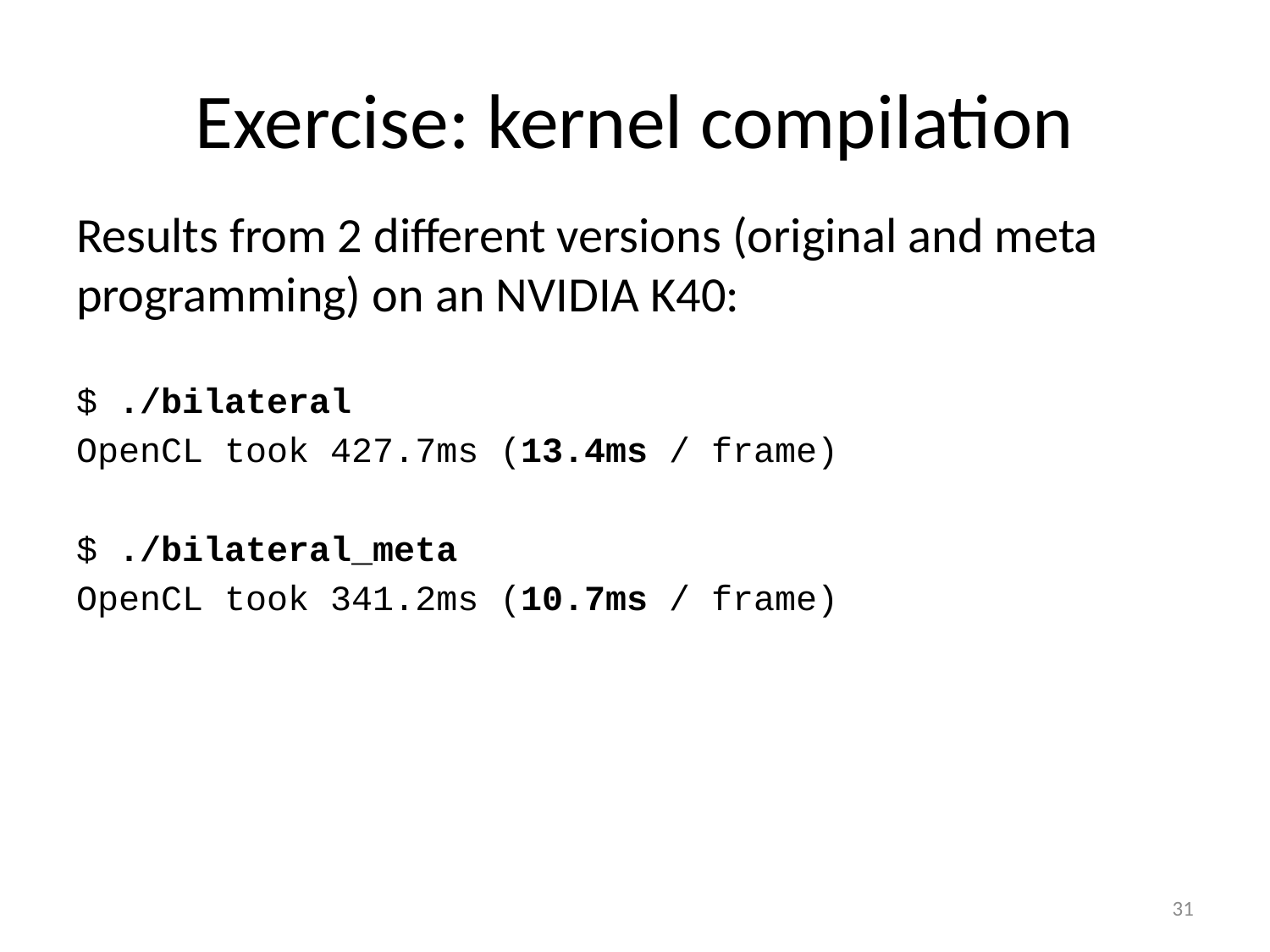

# Exercise: kernel compilation
Results from 2 different versions (original and meta programming) on an NVIDIA K40:

$ ./bilateral
OpenCL took 427.7ms (13.4ms / frame)

$ ./bilateral_meta
OpenCL took 341.2ms (10.7ms / frame)

31